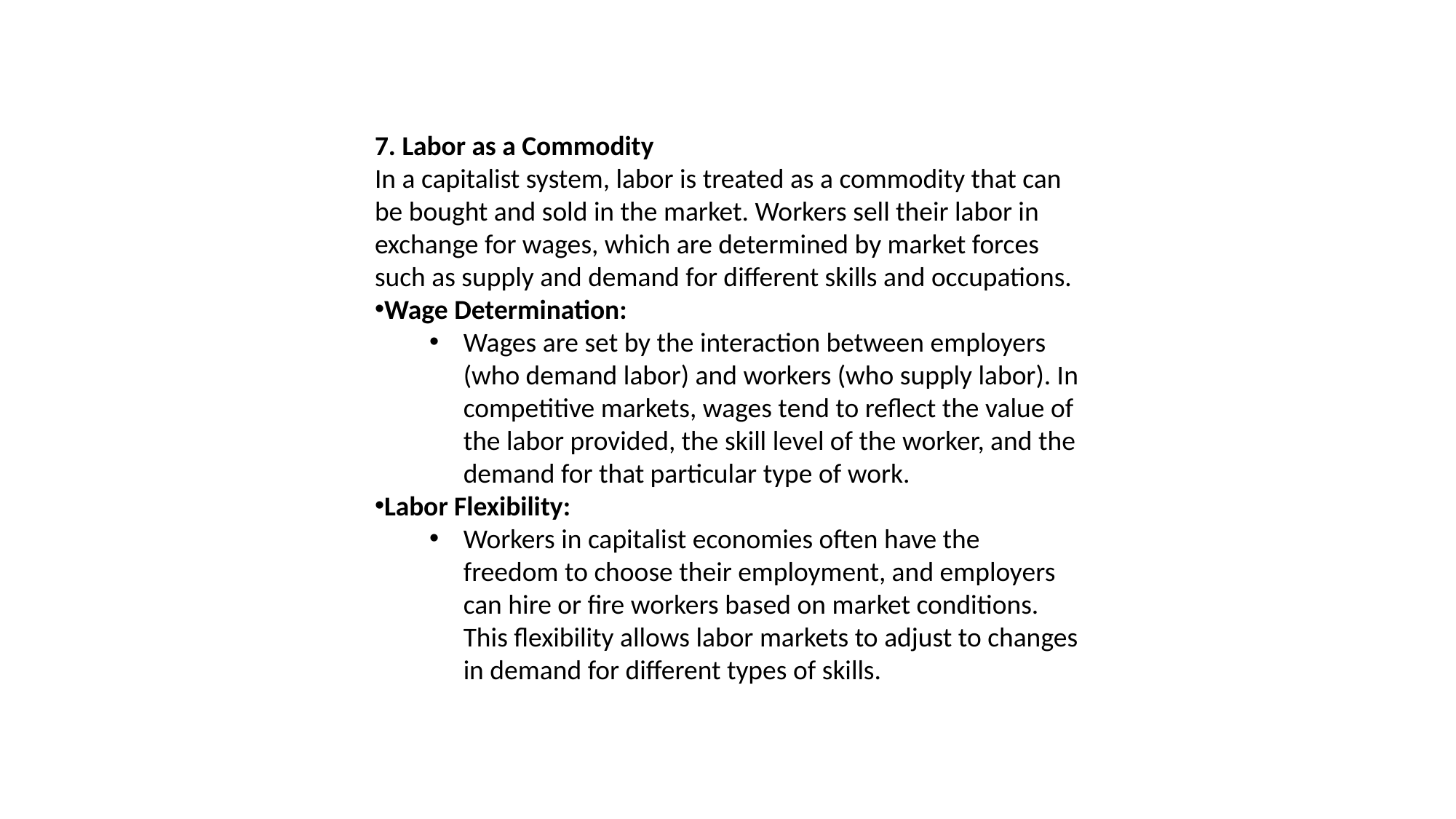

7. Labor as a Commodity
In a capitalist system, labor is treated as a commodity that can be bought and sold in the market. Workers sell their labor in exchange for wages, which are determined by market forces such as supply and demand for different skills and occupations.
Wage Determination:
Wages are set by the interaction between employers (who demand labor) and workers (who supply labor). In competitive markets, wages tend to reflect the value of the labor provided, the skill level of the worker, and the demand for that particular type of work.
Labor Flexibility:
Workers in capitalist economies often have the freedom to choose their employment, and employers can hire or fire workers based on market conditions. This flexibility allows labor markets to adjust to changes in demand for different types of skills.